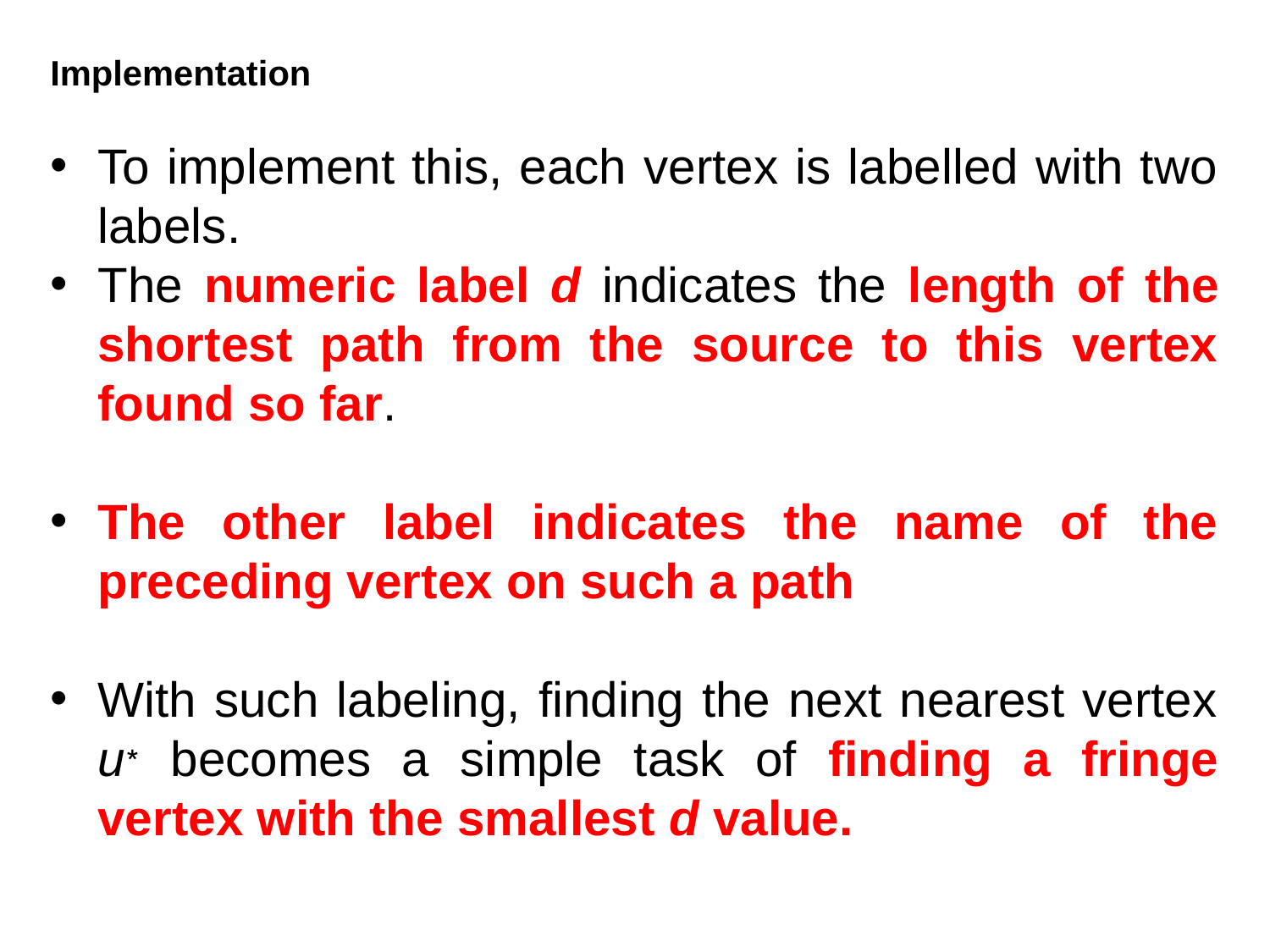

Implementation

To implement this, each vertex is labelled with two labels.
The numeric label d indicates the length of the shortest path from the source to this vertex found so far.

The other label indicates the name of the preceding vertex on such a path

With such labeling, finding the next nearest vertex u∗ becomes a simple task of finding a fringe vertex with the smallest d value.